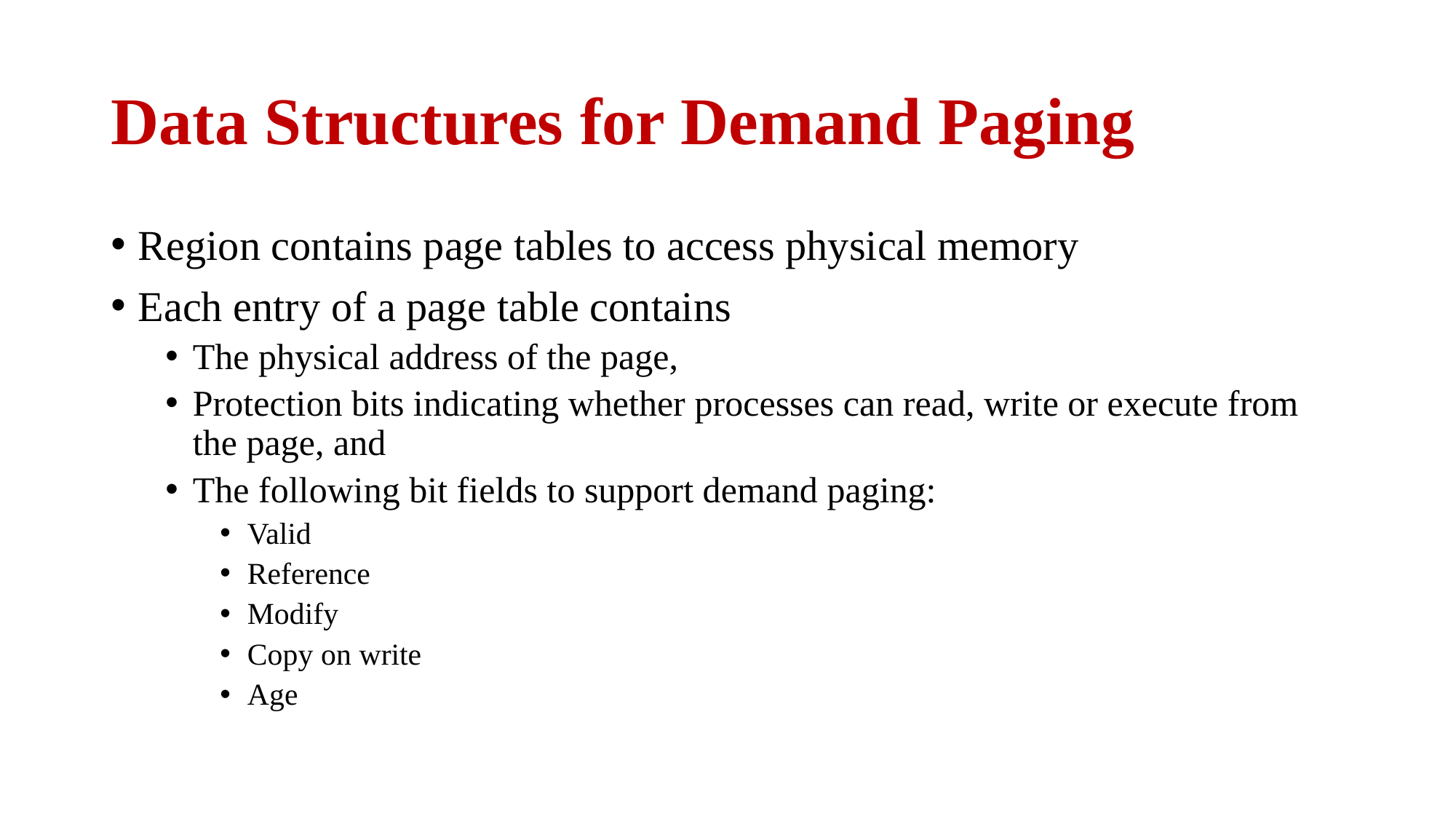

# Data Structures for Demand Paging
Region contains page tables to access physical memory
Each entry of a page table contains
The physical address of the page,
Protection bits indicating whether processes can read, write or execute from the page, and
The following bit fields to support demand paging:
Valid
Reference
Modify
Copy on write
Age